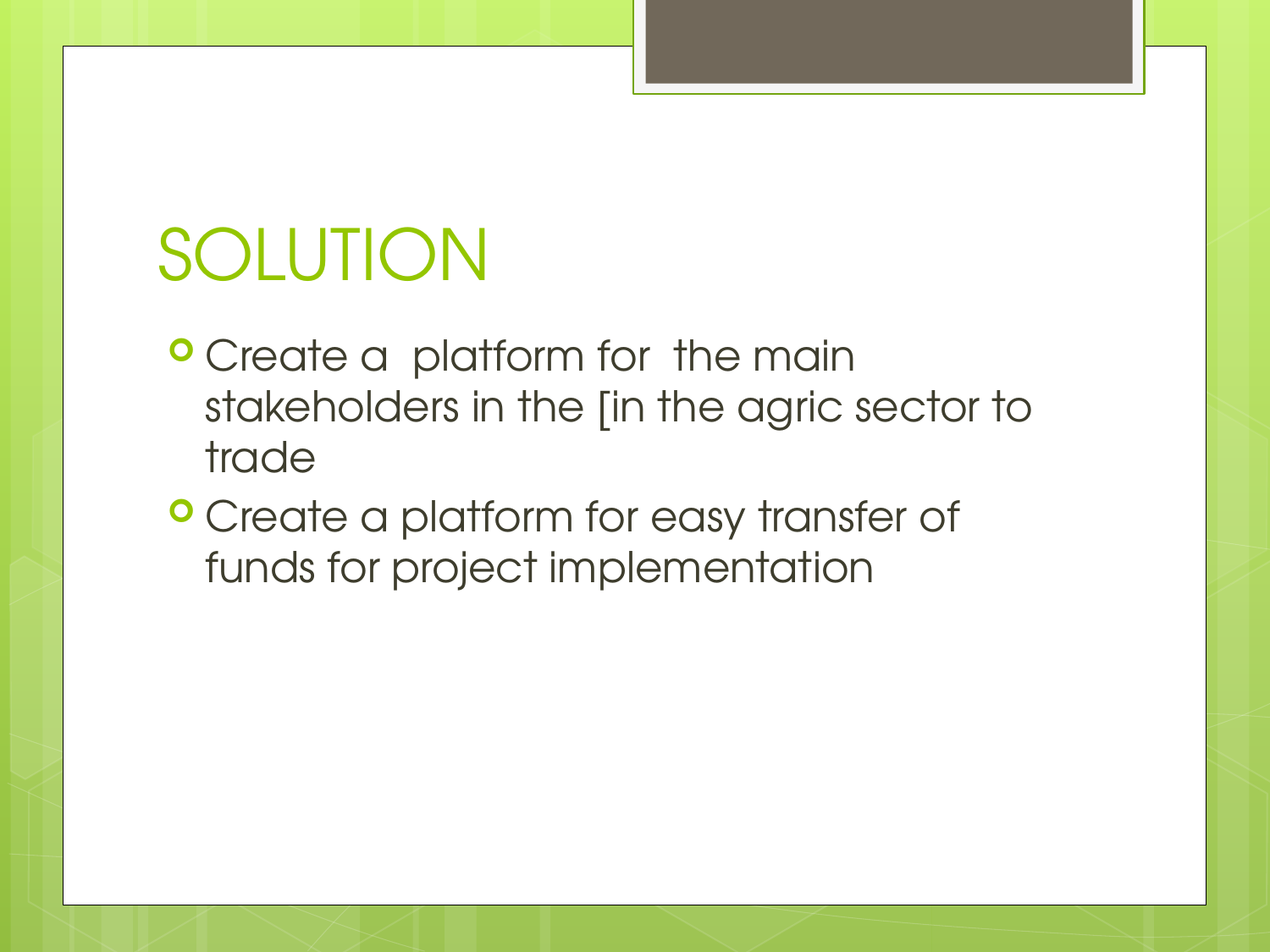

# SOLUTION
Create a  platform for  the main stakeholders in the [in the agric sector to trade
Create a platform for easy transfer of funds for project implementation